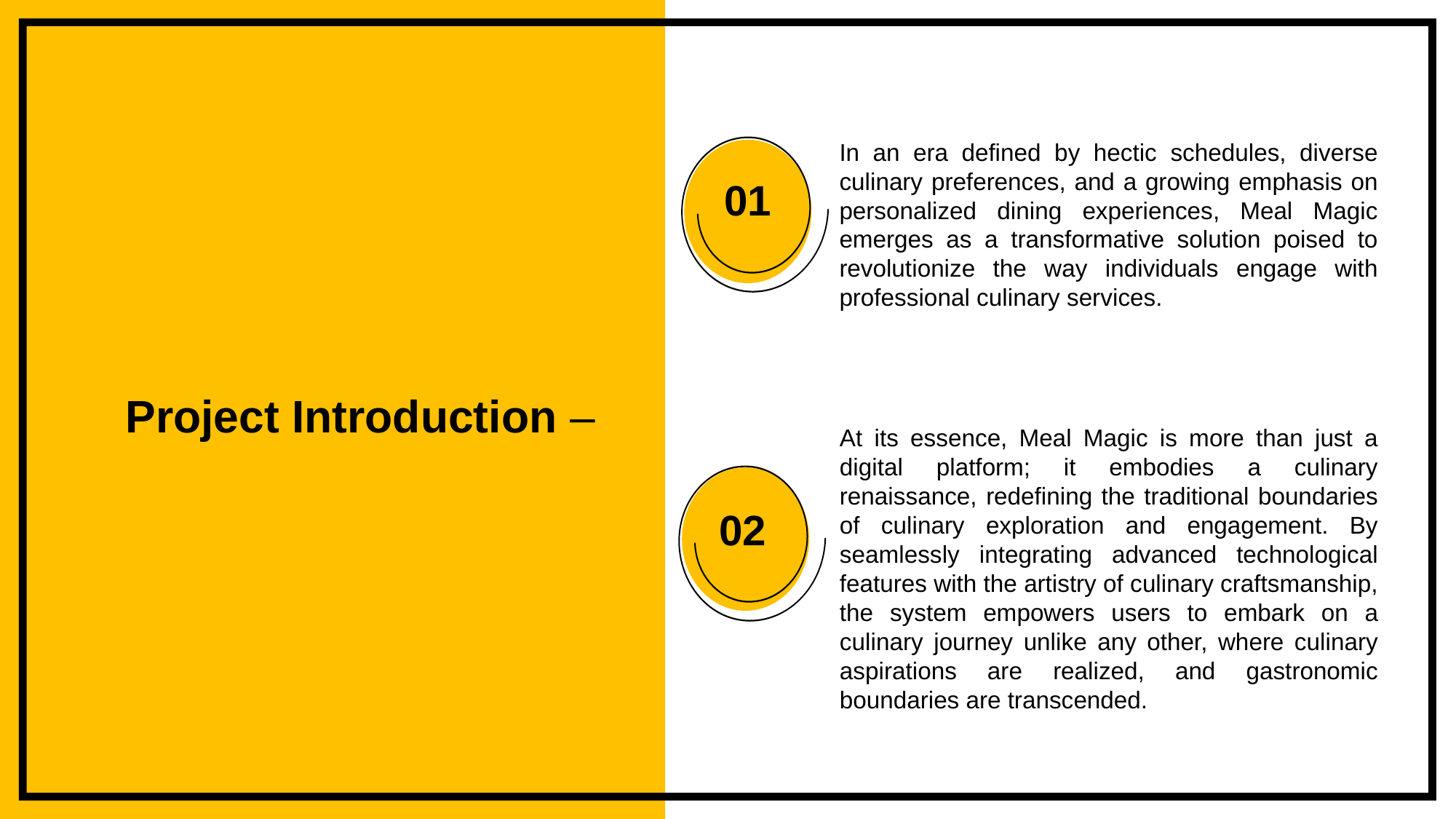

In an era defined by hectic schedules, diverse culinary preferences, and a growing emphasis on personalized dining experiences, Meal Magic emerges as a transformative solution poised to revolutionize the way individuals engage with professional culinary services.

01

02
Project Introduction –

At its essence, Meal Magic is more than just a digital platform; it embodies a culinary renaissance, redefining the traditional boundaries of culinary exploration and engagement. By seamlessly integrating advanced technological features with the artistry of culinary craftsmanship, the system empowers users to embark on a culinary journey unlike any other, where culinary aspirations are realized, and gastronomic boundaries are transcended.